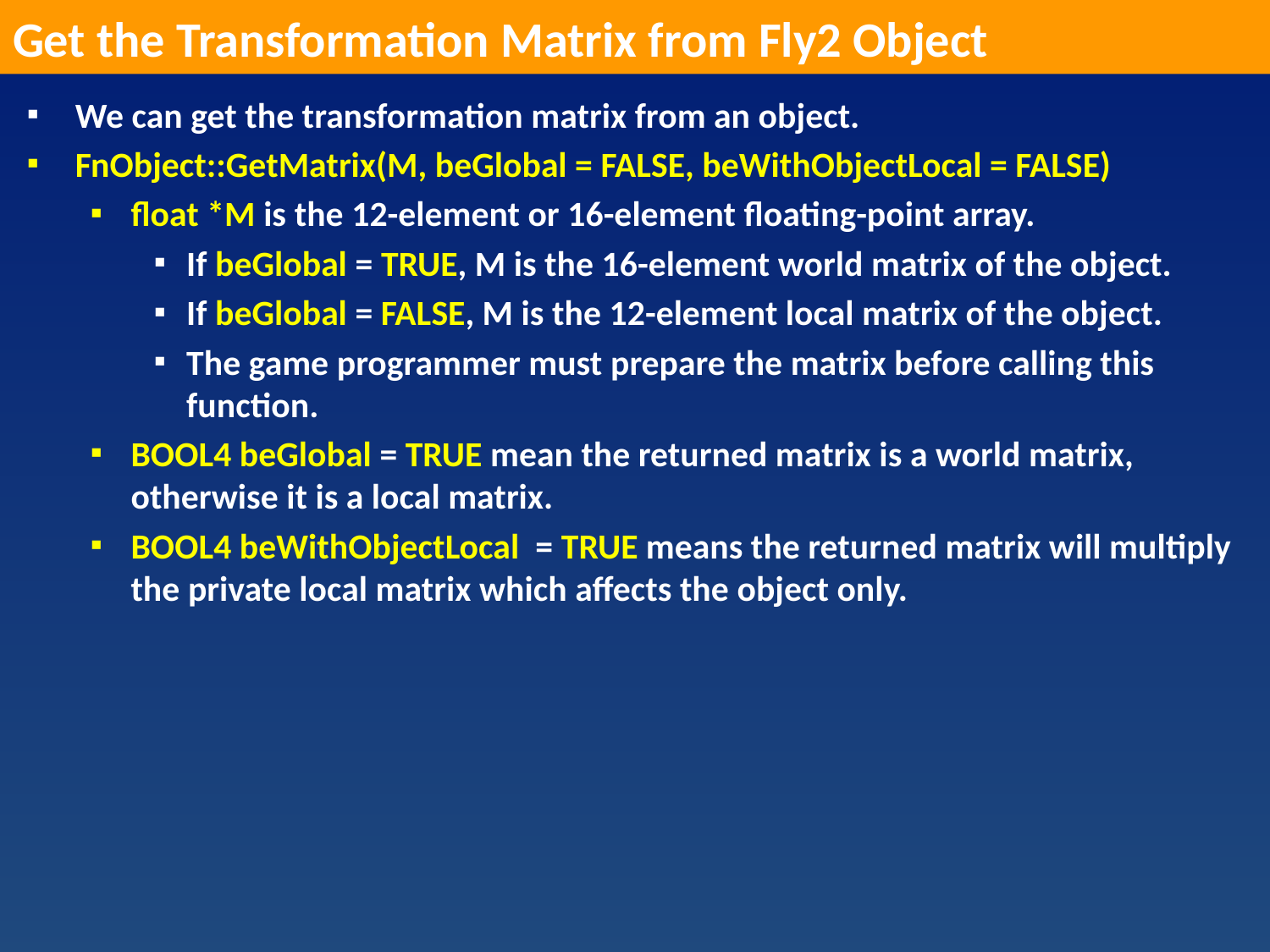

Get the Transformation Matrix from Fly2 Object
We can get the transformation matrix from an object.
FnObject::GetMatrix(M, beGlobal = FALSE, beWithObjectLocal = FALSE)
float *M is the 12-element or 16-element floating-point array.
If beGlobal = TRUE, M is the 16-element world matrix of the object.
If beGlobal = FALSE, M is the 12-element local matrix of the object.
The game programmer must prepare the matrix before calling this function.
BOOL4 beGlobal = TRUE mean the returned matrix is a world matrix, otherwise it is a local matrix.
BOOL4 beWithObjectLocal  = TRUE means the returned matrix will multiply the private local matrix which affects the object only.